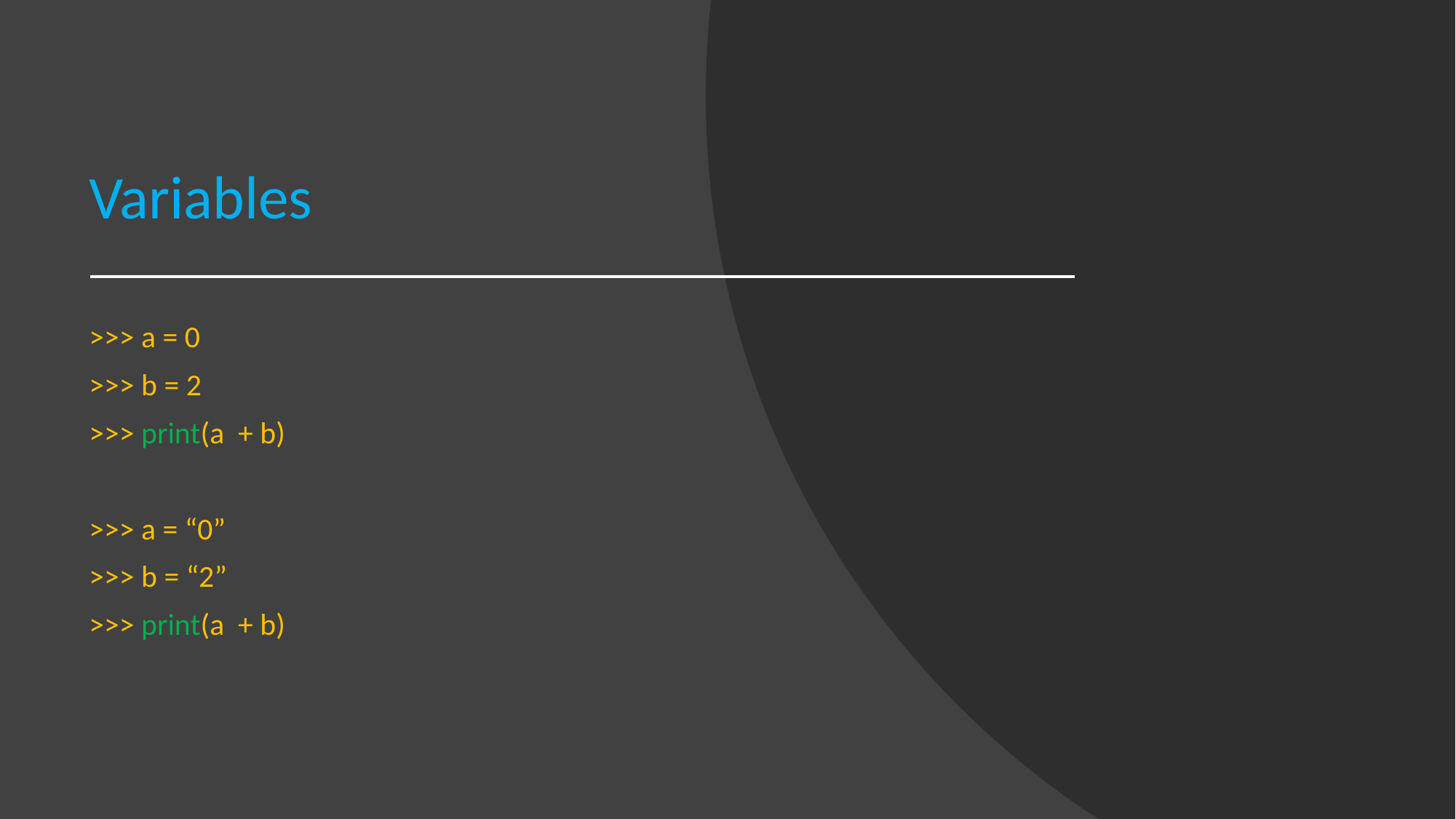

# Variables
>>> a = 0
>>> b = 2
>>> print(a  + b)

>>> a = “0”
>>> b = “2”
>>> print(a  + b)